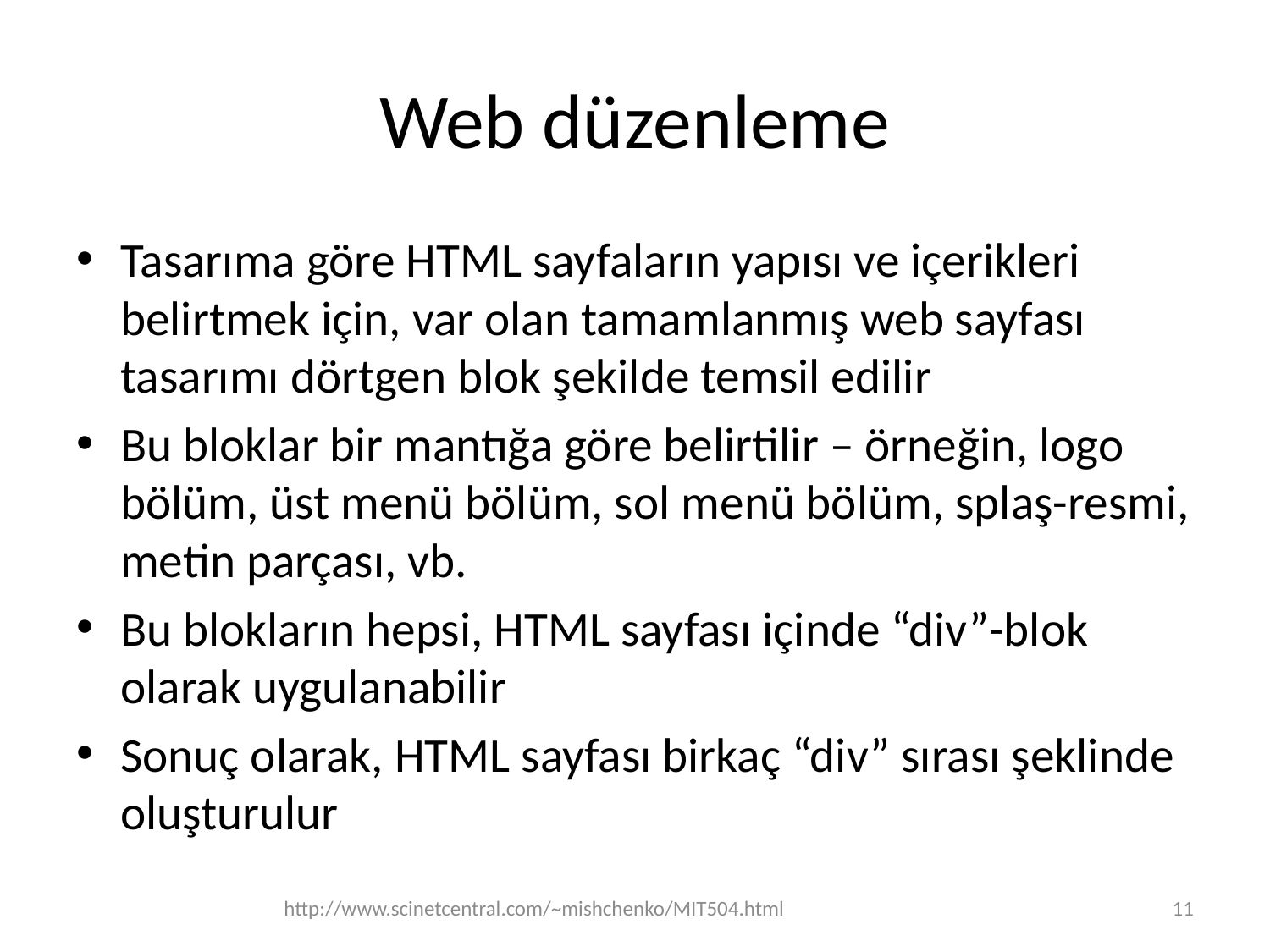

# Web düzenleme
Tasarıma göre HTML sayfaların yapısı ve içerikleri belirtmek için, var olan tamamlanmış web sayfası tasarımı dörtgen blok şekilde temsil edilir
Bu bloklar bir mantığa göre belirtilir – örneğin, logo bölüm, üst menü bölüm, sol menü bölüm, splaş-resmi, metin parçası, vb.
Bu blokların hepsi, HTML sayfası içinde “div”-blok olarak uygulanabilir
Sonuç olarak, HTML sayfası birkaç “div” sırası şeklinde oluşturulur
http://www.scinetcentral.com/~mishchenko/MIT504.html
11